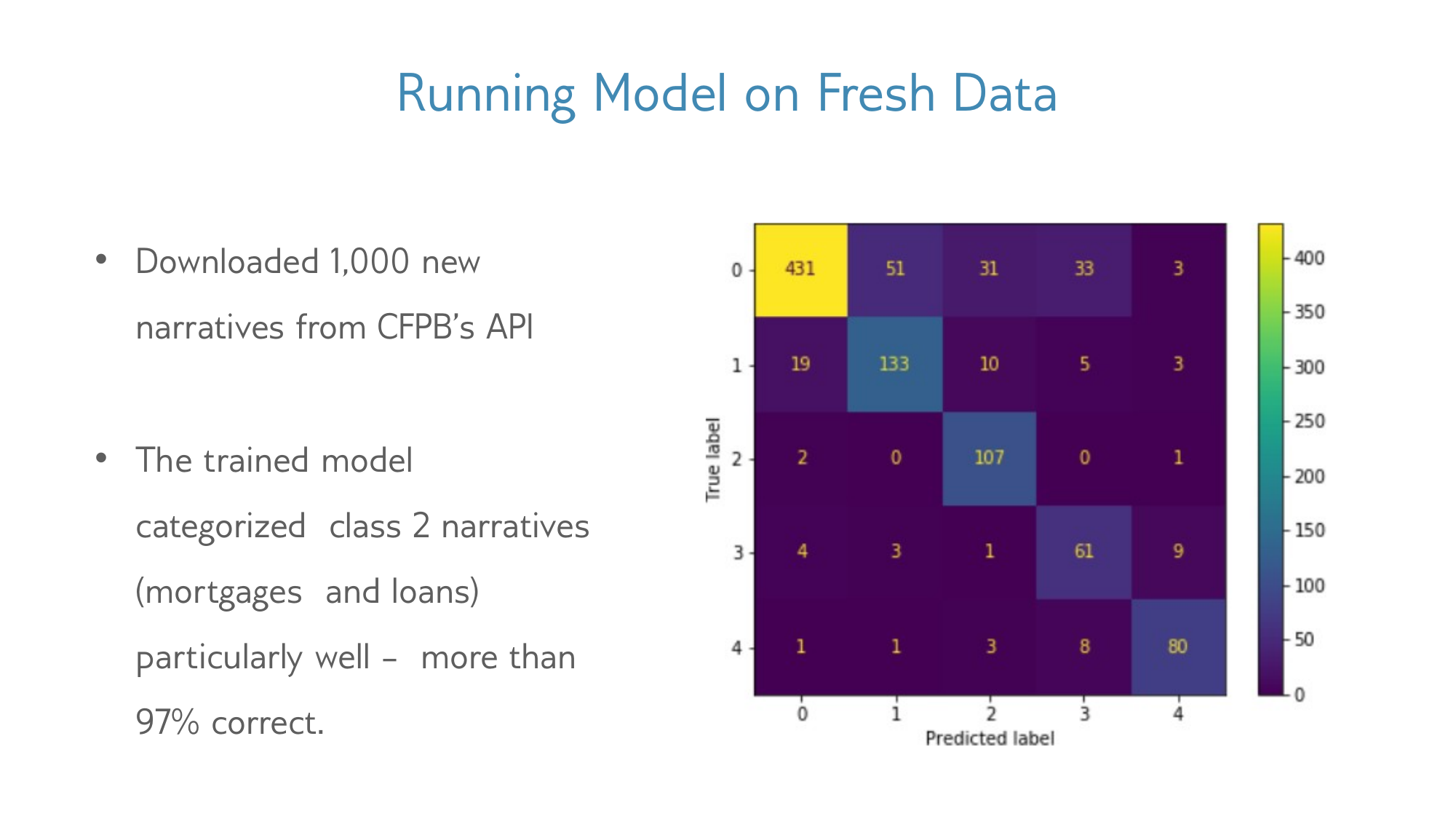

# Running Model on Fresh Data
Downloaded 1,000 new
narratives from CFPB’s API

The trained model categorized  class 2 narratives (mortgages  and loans) particularly well –  more than 97% correct.